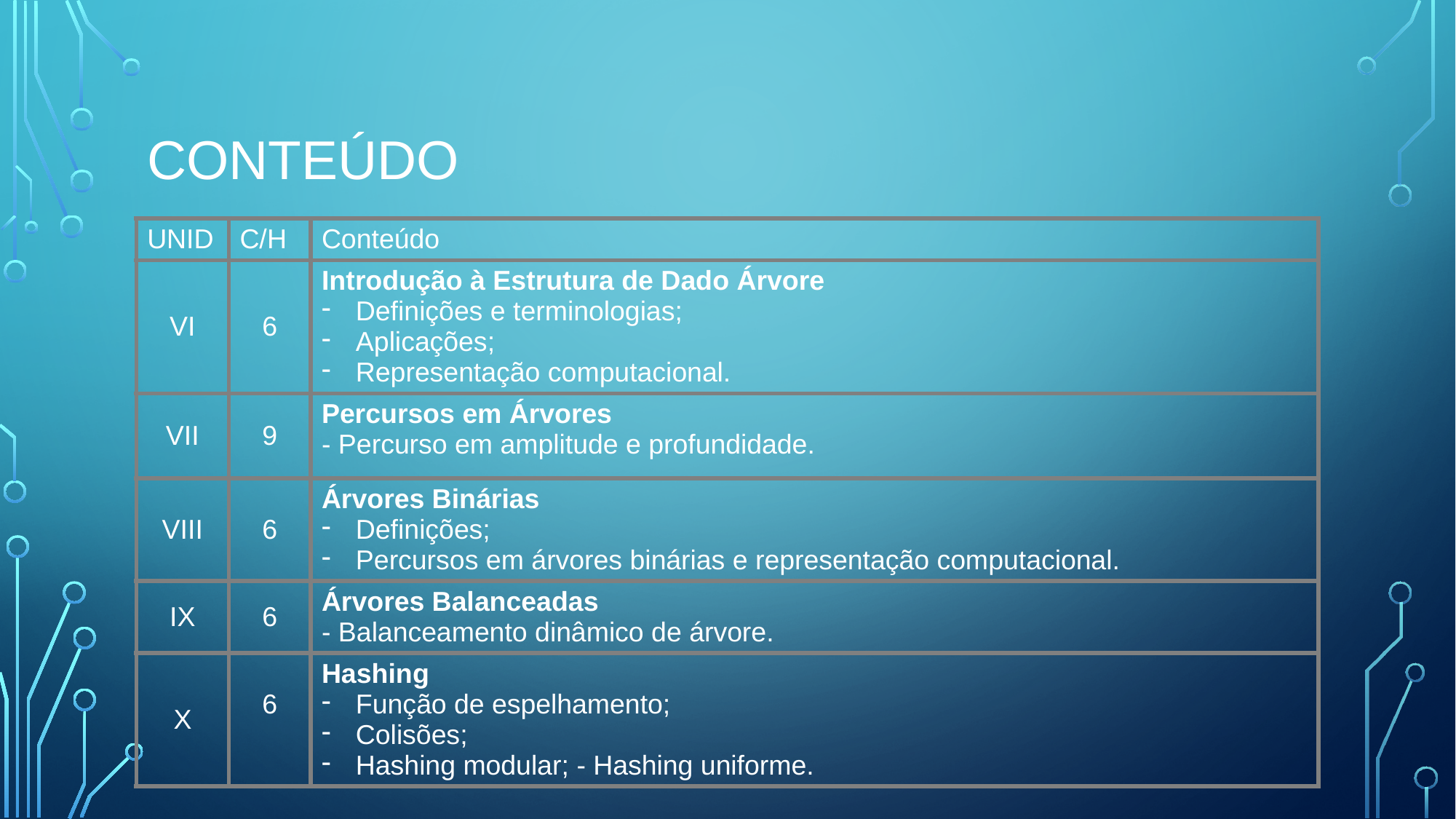

# Conteúdo
| UNID | C/H | Conteúdo |
| --- | --- | --- |
| VI | 6 | Introdução à Estrutura de Dado Árvore Definições e terminologias; Aplicações; Representação computacional. |
| VII | 9 | Percursos em Árvores - Percurso em amplitude e profundidade. |
| VIII | 6 | Árvores Binárias Definições; Percursos em árvores binárias e representação computacional. |
| IX | 6 | Árvores Balanceadas - Balanceamento dinâmico de árvore. |
| X | 6 | Hashing Função de espelhamento; Colisões; Hashing modular; - Hashing uniforme. |